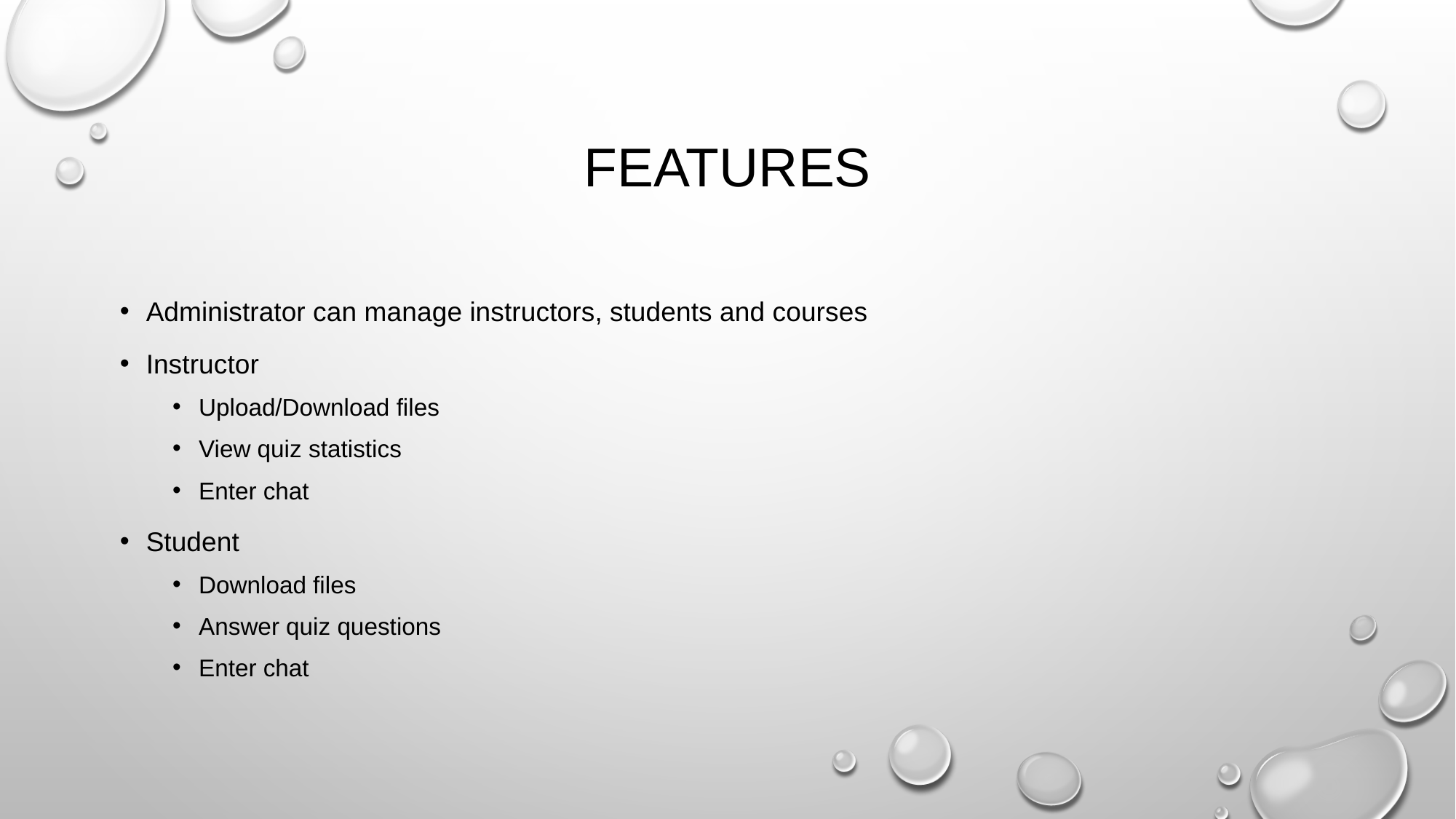

# Features
Administrator can manage instructors, students and courses
Instructor
Upload/Download files
View quiz statistics
Enter chat
Student
Download files
Answer quiz questions
Enter chat